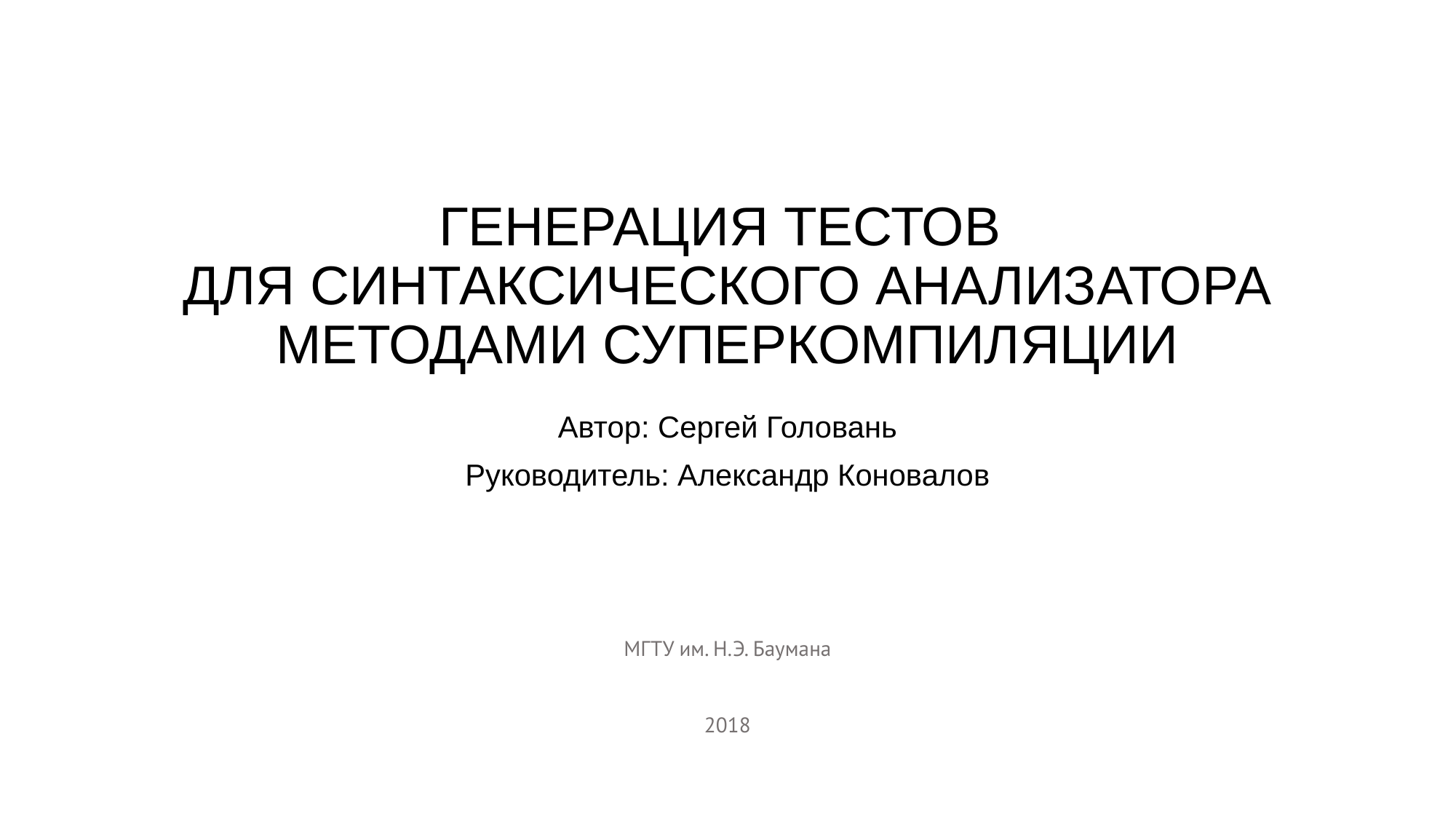

# ГЕНЕРАЦИЯ ТЕСТОВ ДЛЯ СИНТАКСИЧЕСКОГО АНАЛИЗАТОРА МЕТОДАМИ СУПЕРКОМПИЛЯЦИИ
Автор: Сергей Головань
Руководитель: Александр Коновалов

МГТУ им. Н.Э. Баумана

2018